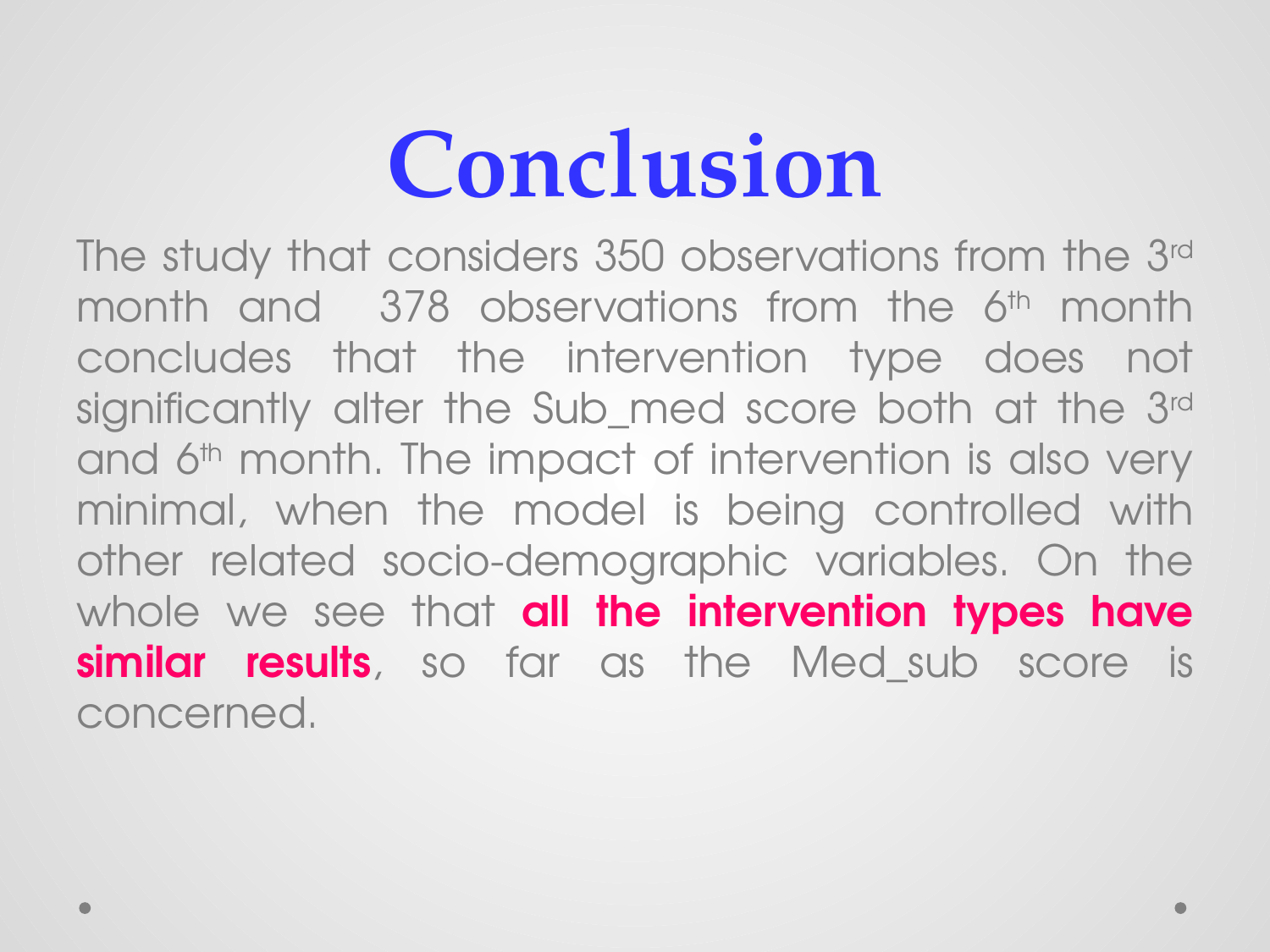

# Conclusion
The study that considers 350 observations from the 3rd month and  378 observations from the 6th month concludes that the intervention type does not significantly alter the Sub_med score both at the 3rd and 6th month. The impact of intervention is also very minimal, when the model is being controlled with other related socio-demographic variables. On the whole we see that all the intervention types have similar results, so far as the Med_sub score is concerned.